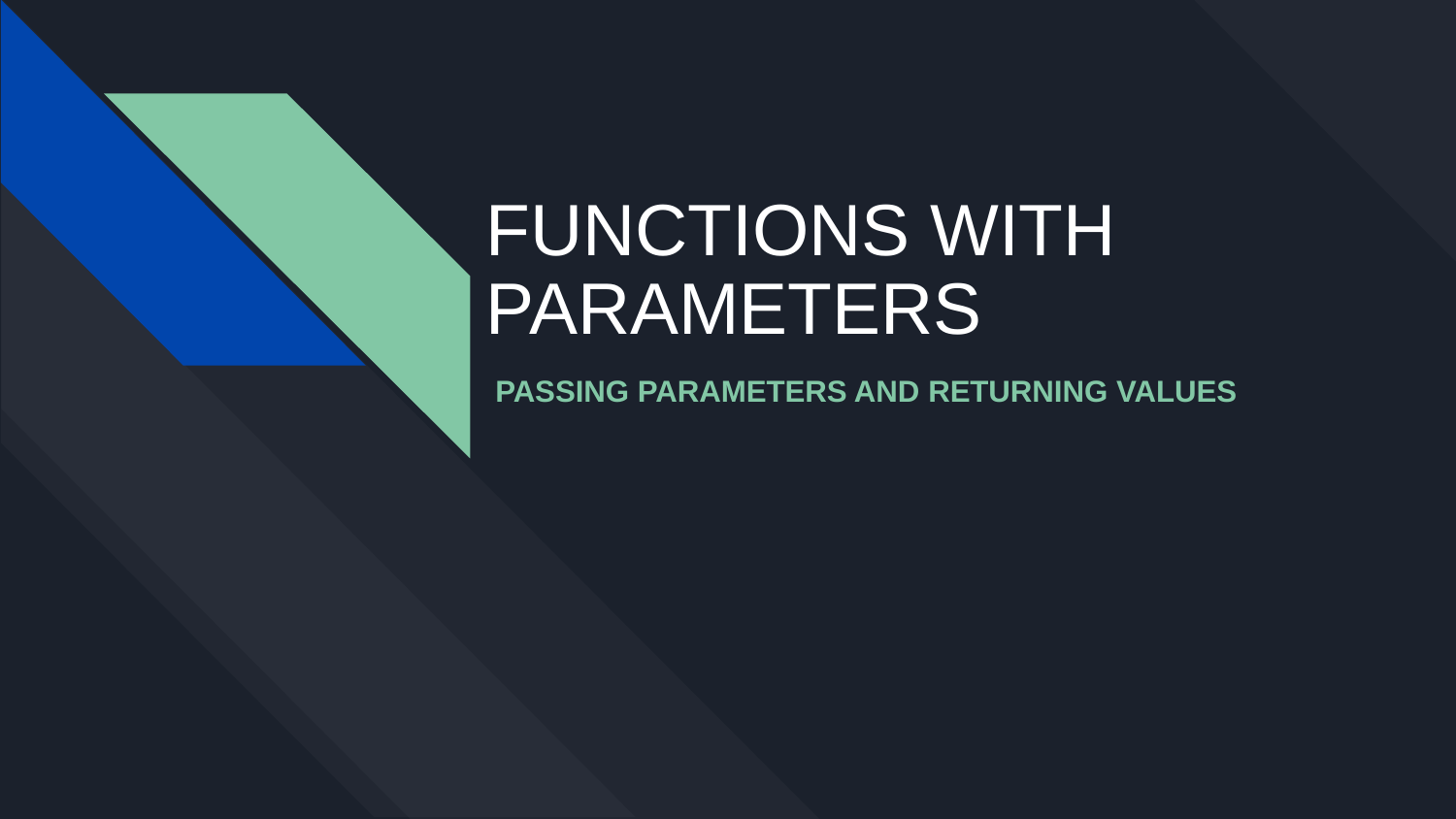

# FUNCTIONS WITH PARAMETERS
PASSING PARAMETERS AND RETURNING VALUES